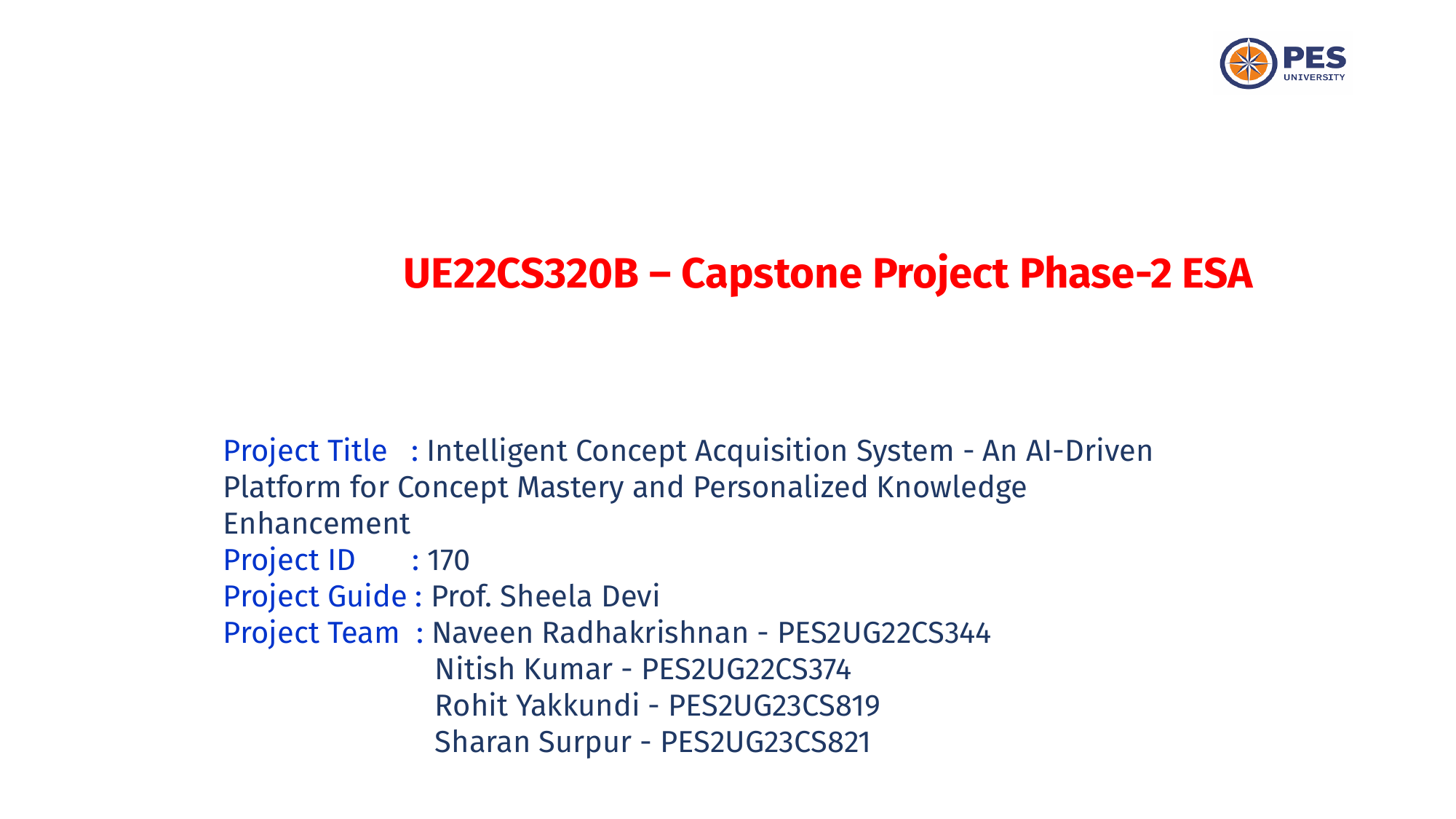

UE22CS320B – Capstone Project Phase-2 ESA

Project Title   : Intelligent Concept Acquisition System - An AI-Driven Platform for Concept Mastery and Personalized Knowledge Enhancement
Project ID       : 170
Project Guide : Prof. Sheela Devi
Project Team  : Naveen Radhakrishnan - PES2UG22CS344
      Nitish Kumar - PES2UG22CS374
      Rohit Yakkundi - PES2UG23CS819
      Sharan Surpur - PES2UG23CS821